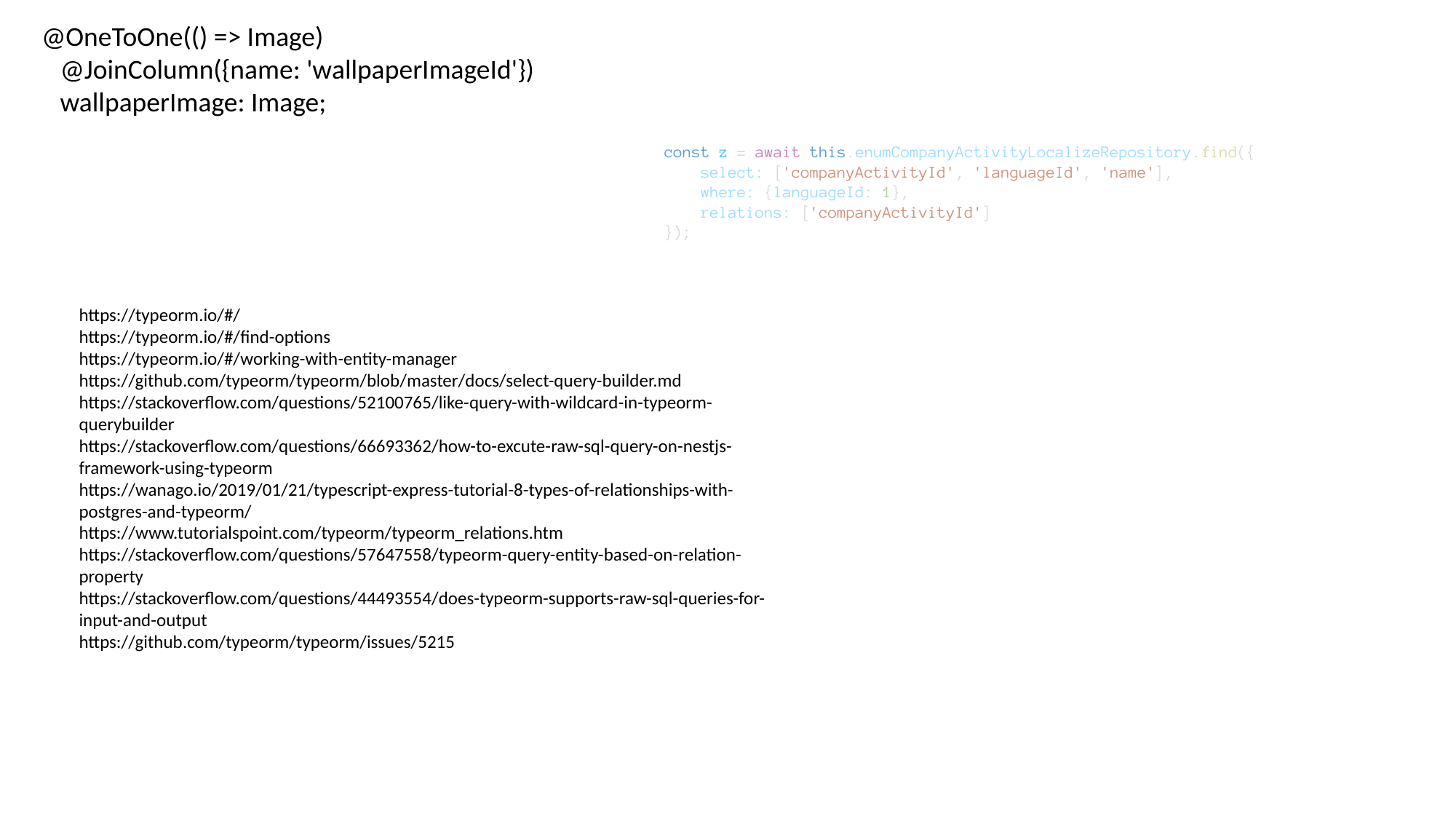

@OneToOne(() => Image)
    @JoinColumn({name: 'wallpaperImageId'})
    wallpaperImage: Image;
        const z = await this.enumCompanyActivityLocalizeRepository.find({
            select: ['companyActivityId', 'languageId', 'name'],
            where: {languageId: 1},
            relations: ['companyActivityId']
        });
https://typeorm.io/#/
https://typeorm.io/#/find-options
https://typeorm.io/#/working-with-entity-manager
https://github.com/typeorm/typeorm/blob/master/docs/select-query-builder.md
https://stackoverflow.com/questions/52100765/like-query-with-wildcard-in-typeorm-querybuilder
https://stackoverflow.com/questions/66693362/how-to-excute-raw-sql-query-on-nestjs-framework-using-typeorm
https://wanago.io/2019/01/21/typescript-express-tutorial-8-types-of-relationships-with-postgres-and-typeorm/
https://www.tutorialspoint.com/typeorm/typeorm_relations.htm
https://stackoverflow.com/questions/57647558/typeorm-query-entity-based-on-relation-property
https://stackoverflow.com/questions/44493554/does-typeorm-supports-raw-sql-queries-for-input-and-output
https://github.com/typeorm/typeorm/issues/5215